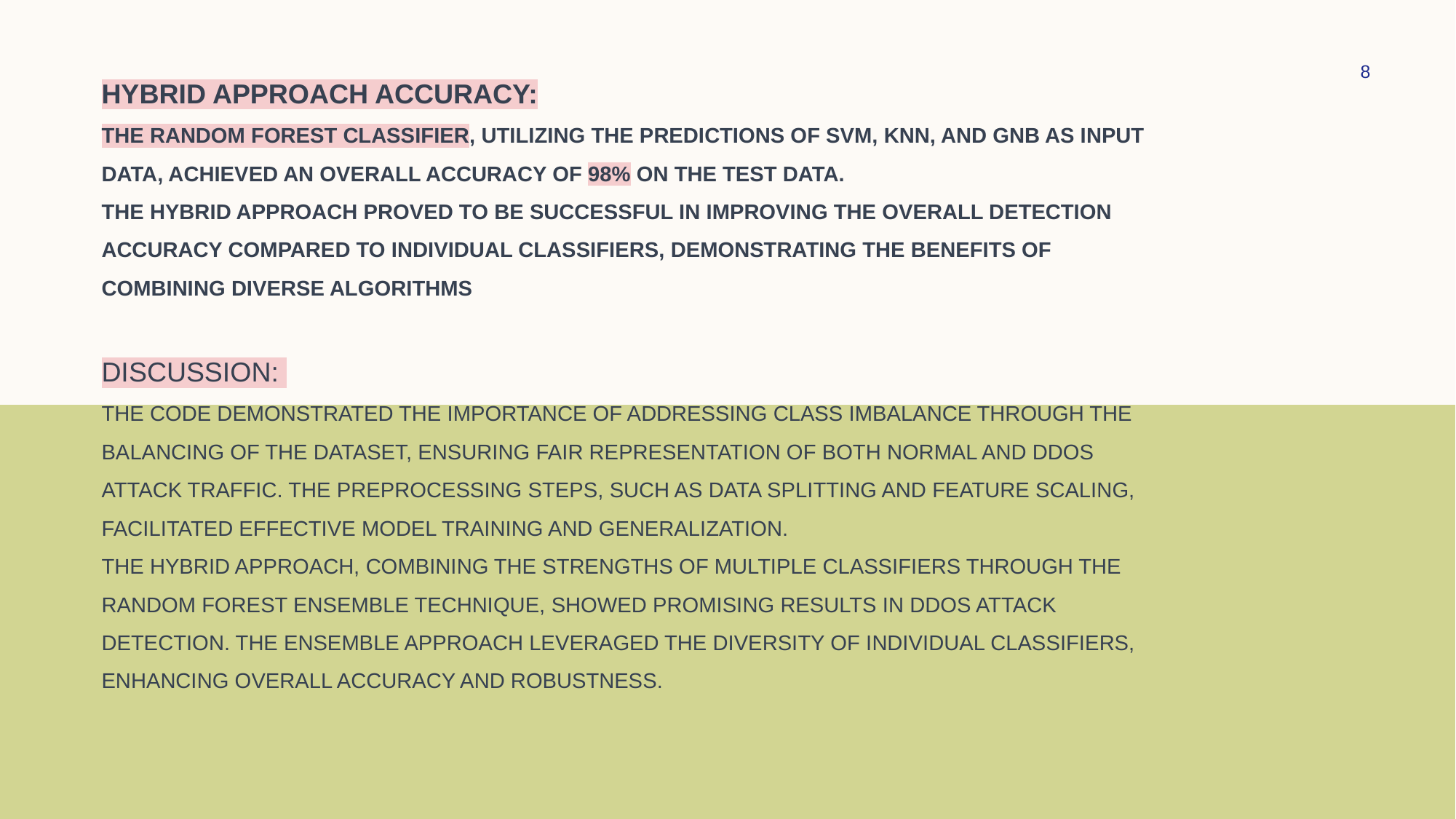

8
# Hybrid Approach Accuracy: The Random Forest classifier, utilizing the predictions of SVM, kNN, and GNB as input data, achieved an overall accuracy of 98% on the test data. The hybrid approach proved to be successful in improving the overall detection accuracy compared to individual classifiers, demonstrating the benefits of combining diverse algorithms Discussion: The code demonstrated the importance of addressing class imbalance through the balancing of the dataset, ensuring fair representation of both normal and DDoS attack traffic. The preprocessing steps, such as data splitting and feature scaling, facilitated effective model training and generalization. The hybrid approach, combining the strengths of multiple classifiers through the Random Forest ensemble technique, showed promising results in DDoS attack detection. The ensemble approach leveraged the diversity of individual classifiers, enhancing overall accuracy and robustness.